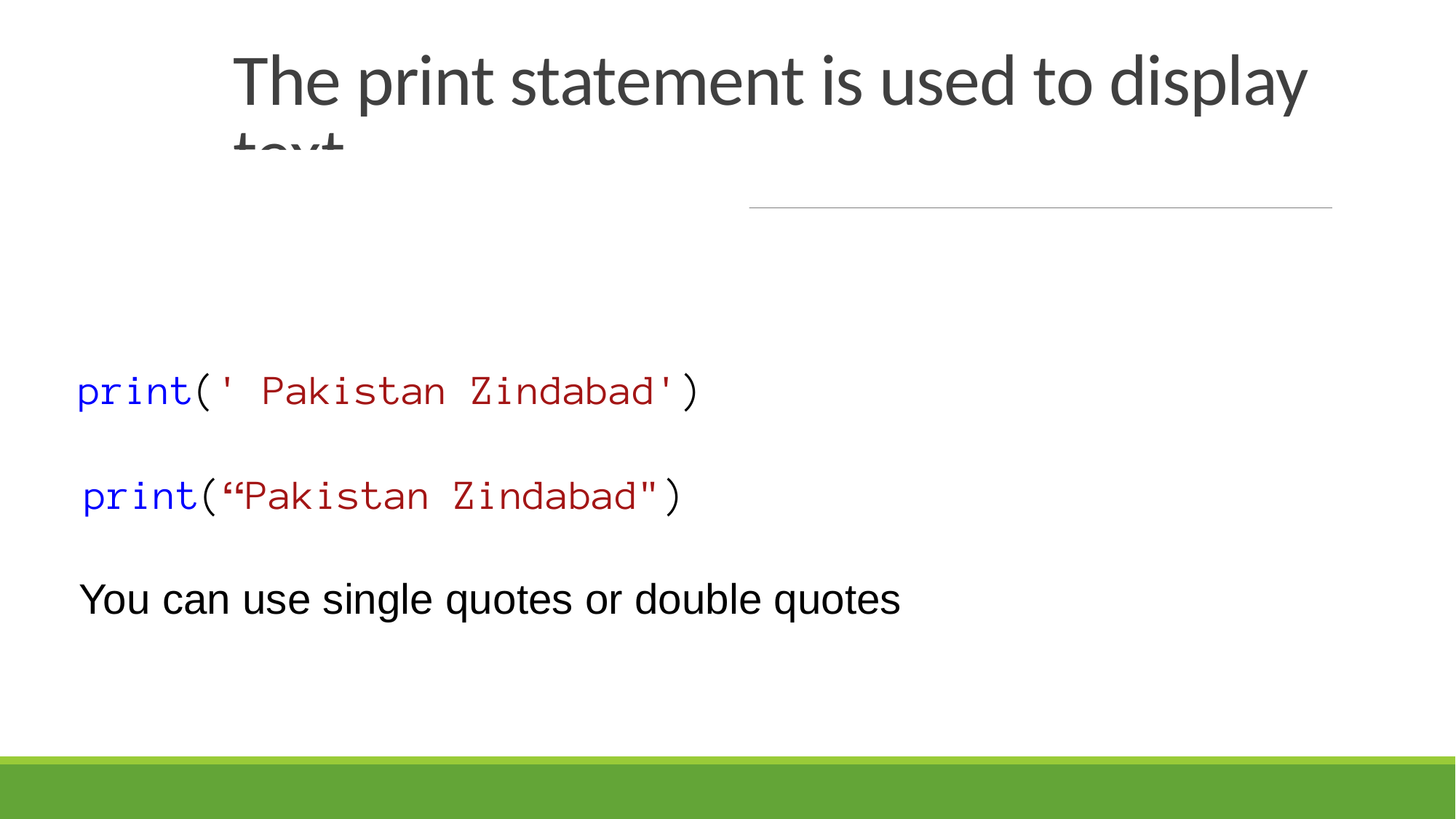

# The print statement is used to display text
print(' Pakistan Zindabad')
print(“Pakistan Zindabad")
You can use single quotes or double quotes